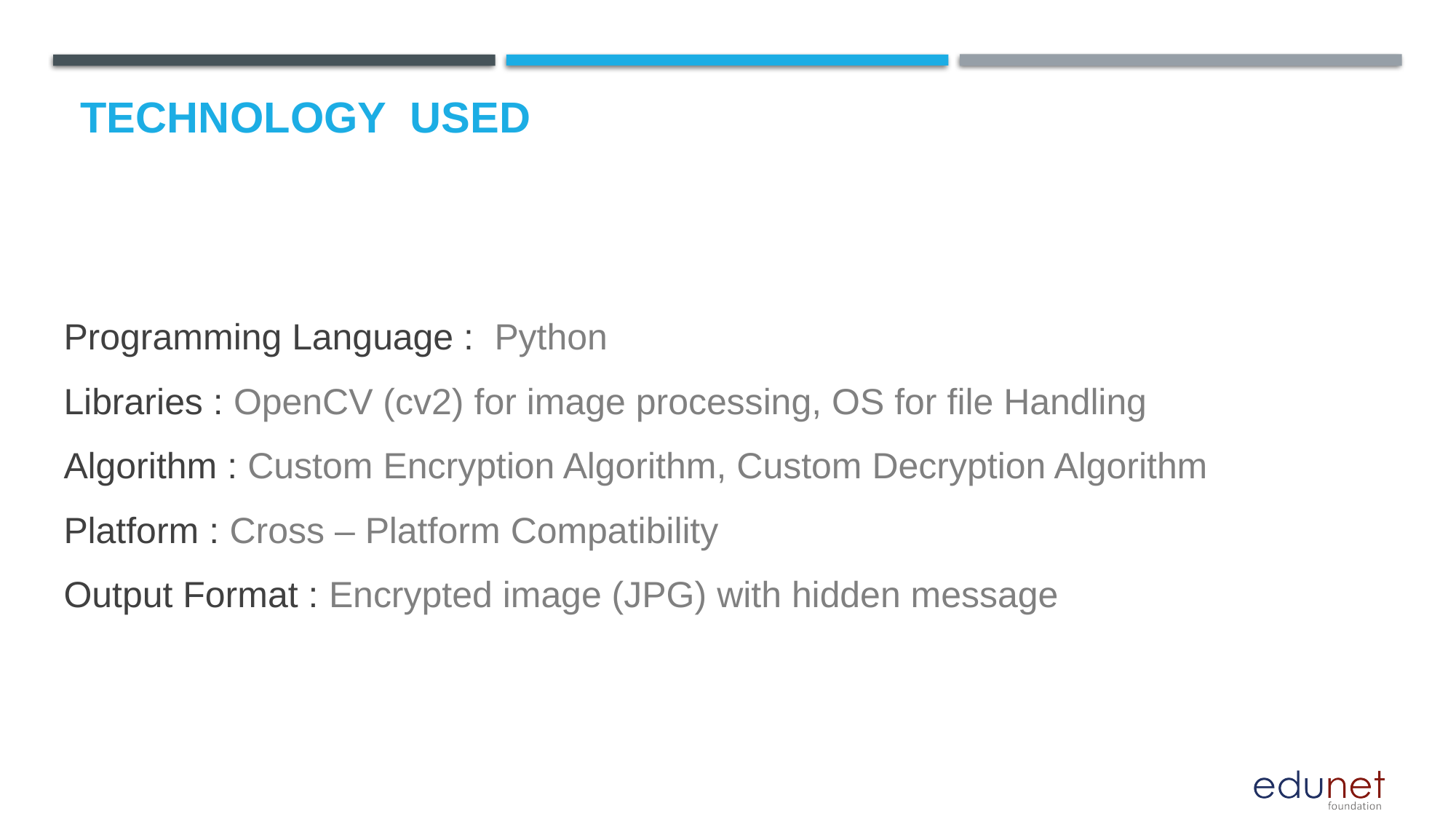

# Technology  used
Programming Language :  Python
Libraries : OpenCV (cv2) for image processing, OS for file Handling
Algorithm : Custom Encryption Algorithm, Custom Decryption Algorithm
Platform : Cross – Platform Compatibility
Output Format : Encrypted image (JPG) with hidden message